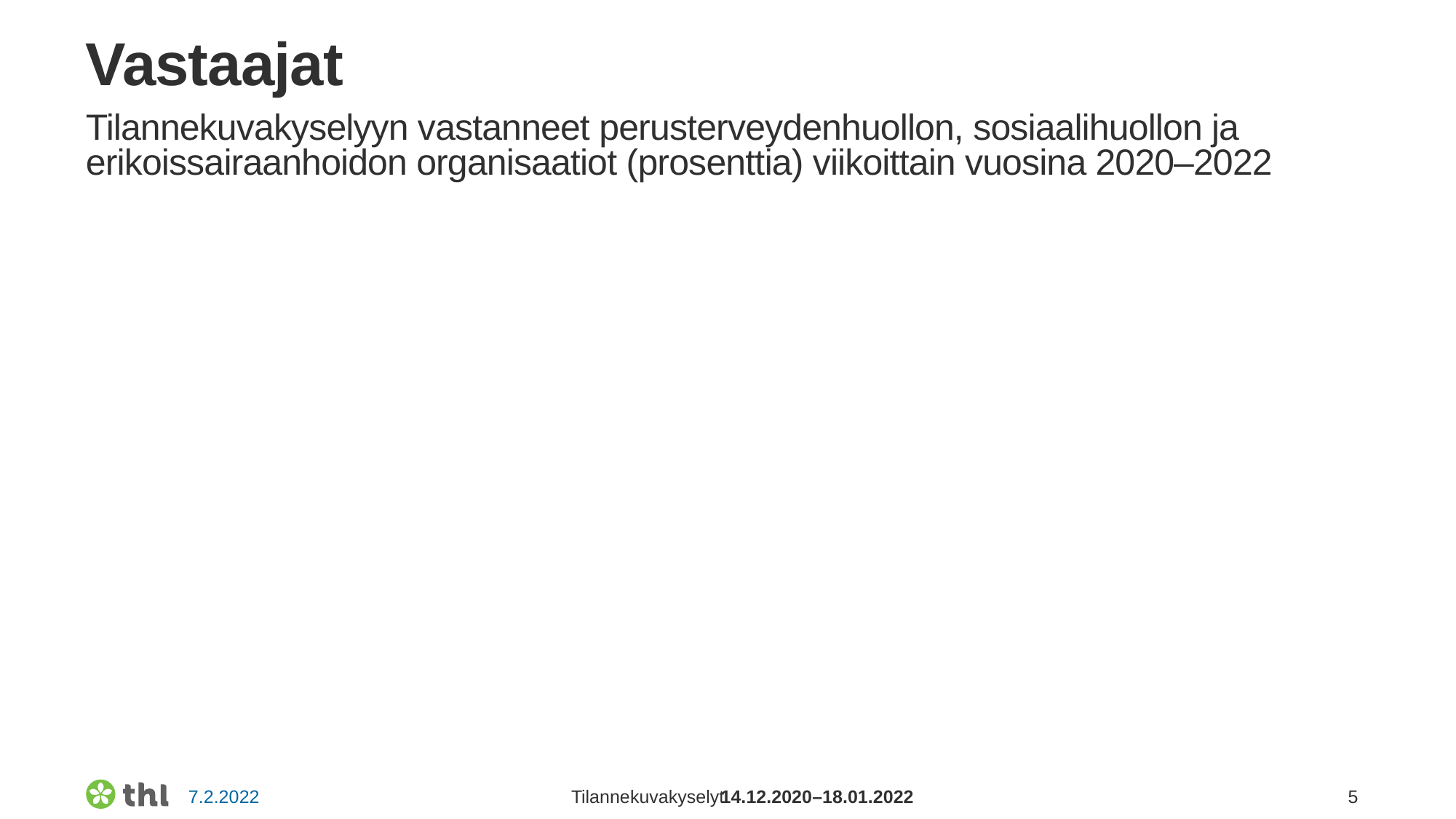

# Vastaajat Tilannekuvakyselyyn vastanneet perusterveydenhuollon, sosiaalihuollon ja erikoissairaanhoidon organisaatiot (prosenttia) viikoittain vuosina 2020–2022

14.12.2020–18.01.2022
Tilannekuvakyselyt
5
7.2.2022